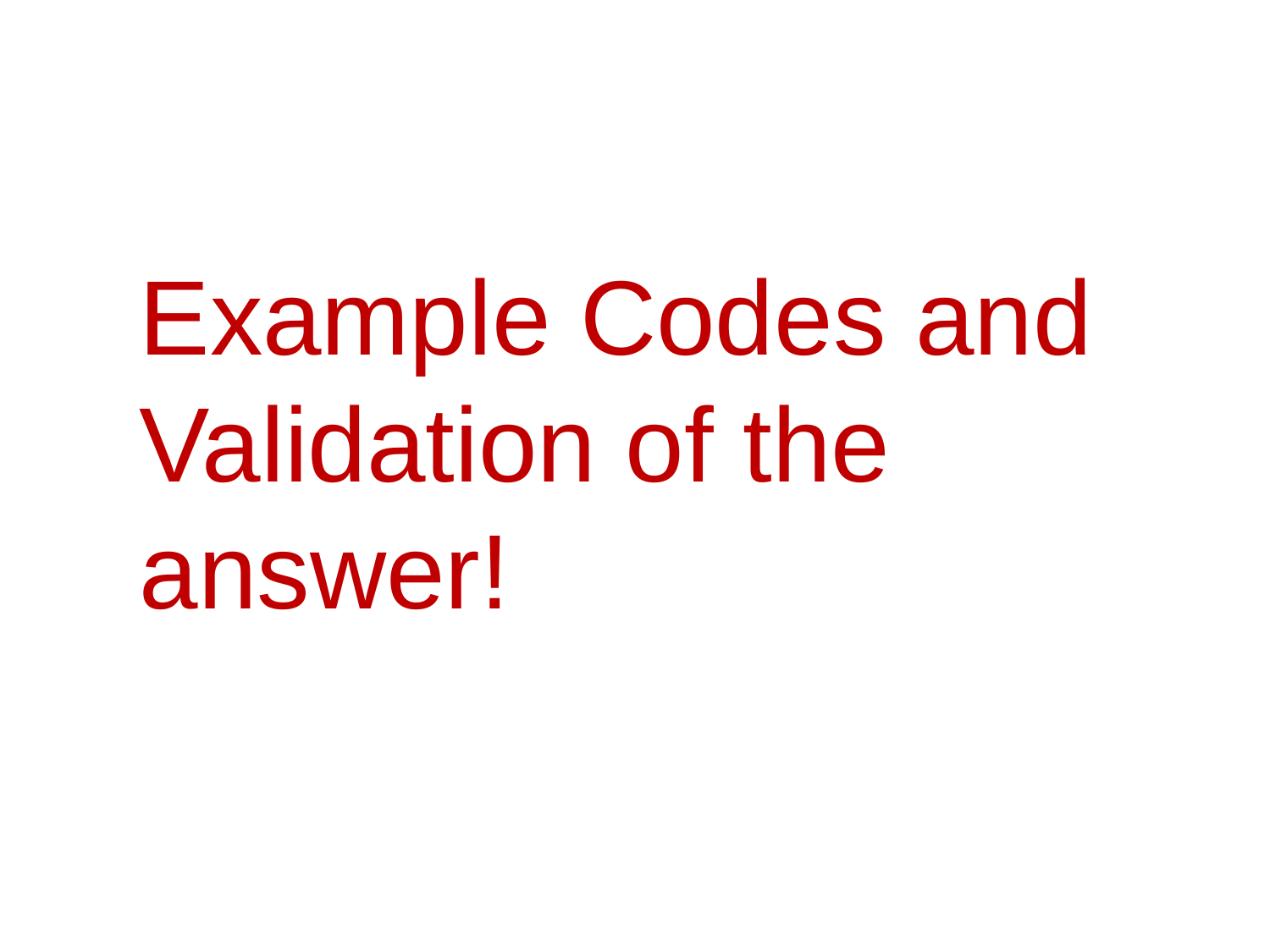

Example Codes and Validation of the answer!